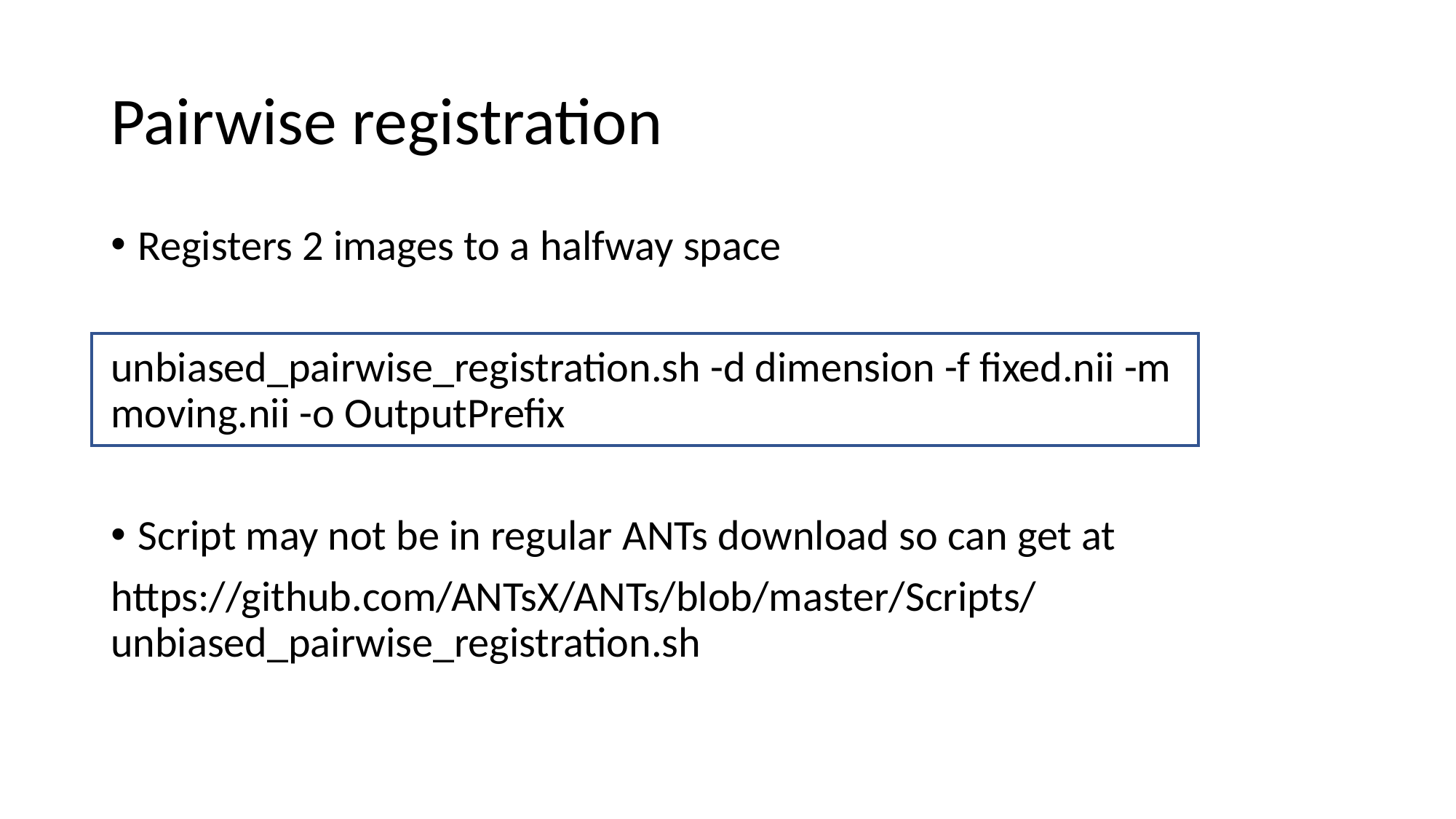

# Pairwise registration
Registers 2 images to a halfway space

unbiased_pairwise_registration.sh -d dimension -f fixed.nii -m moving.nii -o OutputPrefix

Script may not be in regular ANTs download so can get at
https://github.com/ANTsX/ANTs/blob/master/Scripts/unbiased_pairwise_registration.sh